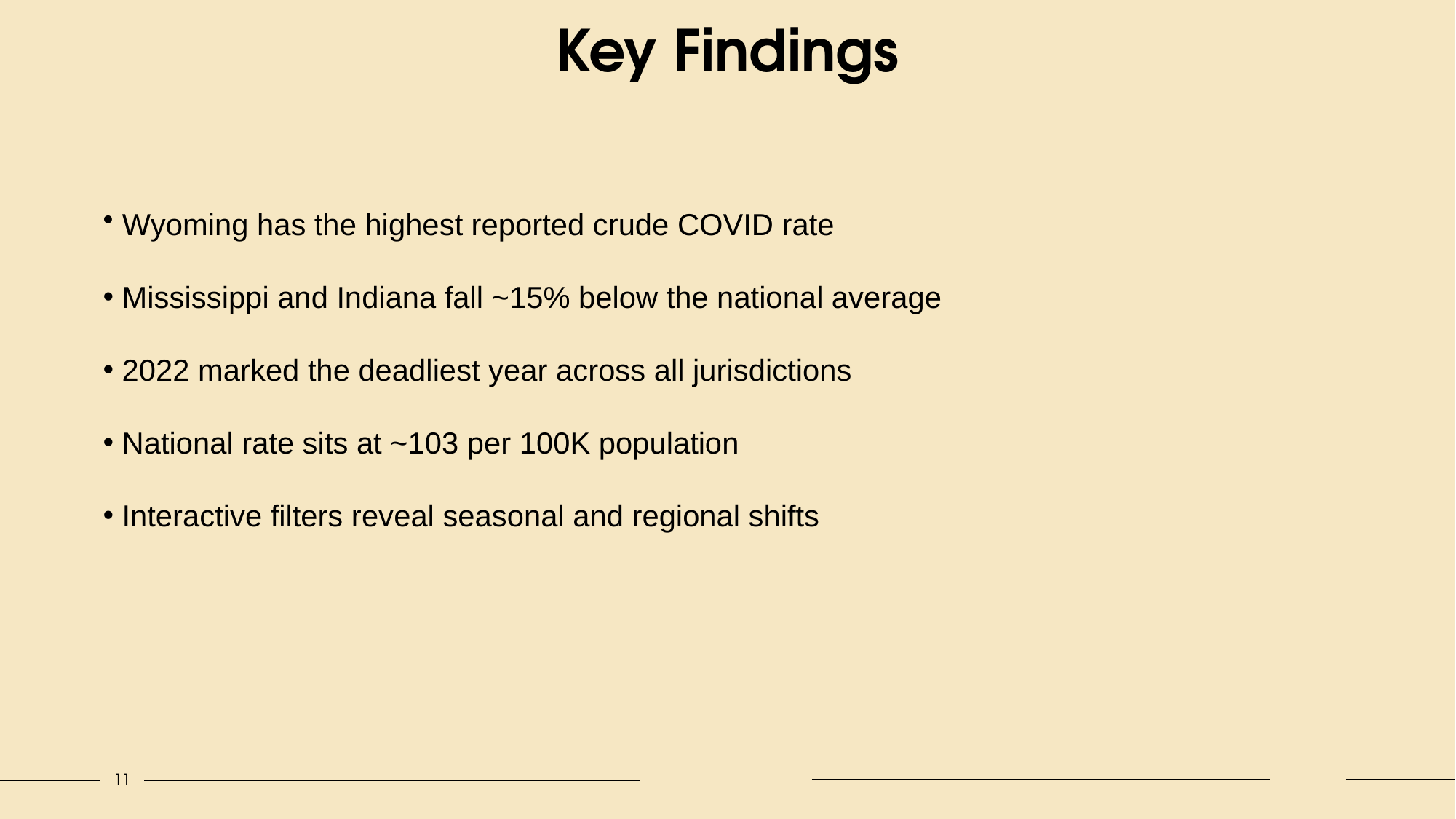

# Key Findings
 Wyoming has the highest reported crude COVID rate

 Mississippi and Indiana fall ~15% below the national average

 2022 marked the deadliest year across all jurisdictions

 National rate sits at ~103 per 100K population

 Interactive filters reveal seasonal and regional shifts
11